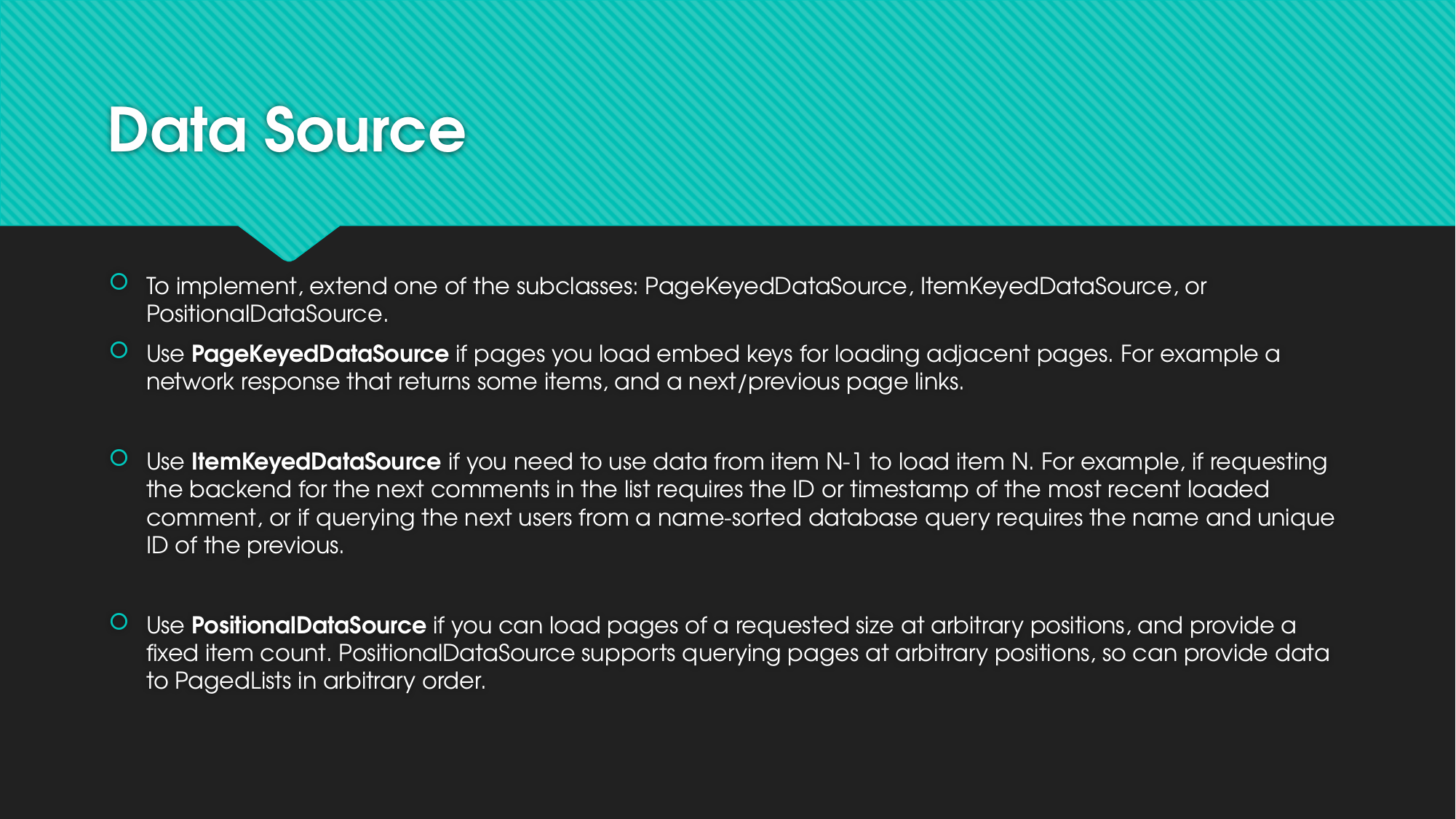

# Data Source
To implement, extend one of the subclasses: PageKeyedDataSource, ItemKeyedDataSource, or PositionalDataSource.
Use PageKeyedDataSource if pages you load embed keys for loading adjacent pages. For example a network response that returns some items, and a next/previous page links.

Use ItemKeyedDataSource if you need to use data from item N-1 to load item N. For example, if requesting the backend for the next comments in the list requires the ID or timestamp of the most recent loaded comment, or if querying the next users from a name-sorted database query requires the name and unique ID of the previous.

Use PositionalDataSource if you can load pages of a requested size at arbitrary positions, and provide a fixed item count. PositionalDataSource supports querying pages at arbitrary positions, so can provide data to PagedLists in arbitrary order.